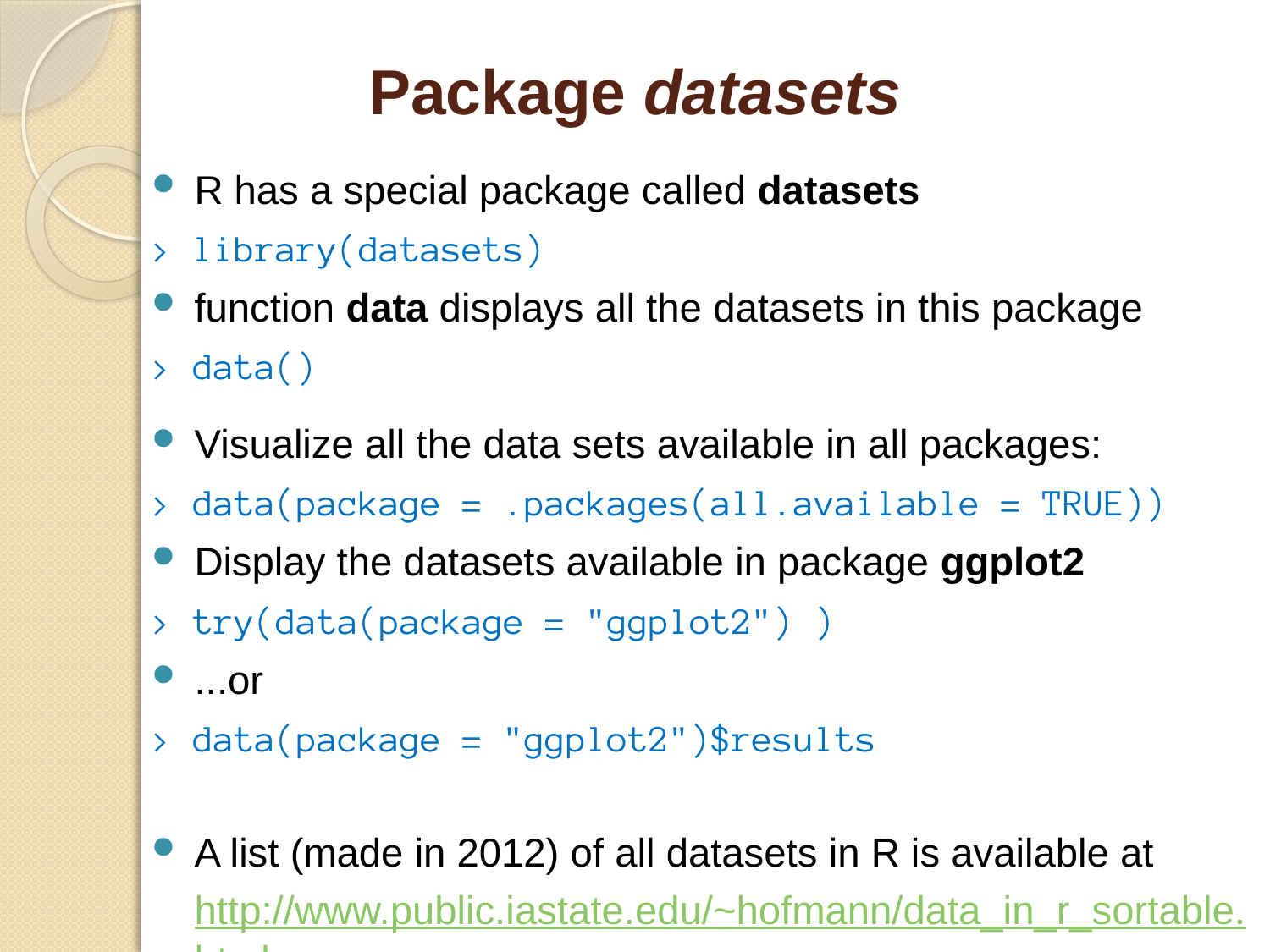

# Package datasets
R has a special package called datasets
> library(datasets)
function data displays all the datasets in this package
> data()

Visualize all the data sets available in all packages:
> data(package = .packages(all.available = TRUE))
Display the datasets available in package ggplot2
> try(data(package = "ggplot2") )
...or
> data(package = "ggplot2")$results

A list (made in 2012) of all datasets in R is available at http://www.public.iastate.edu/~hofmann/data_in_r_sortable.html